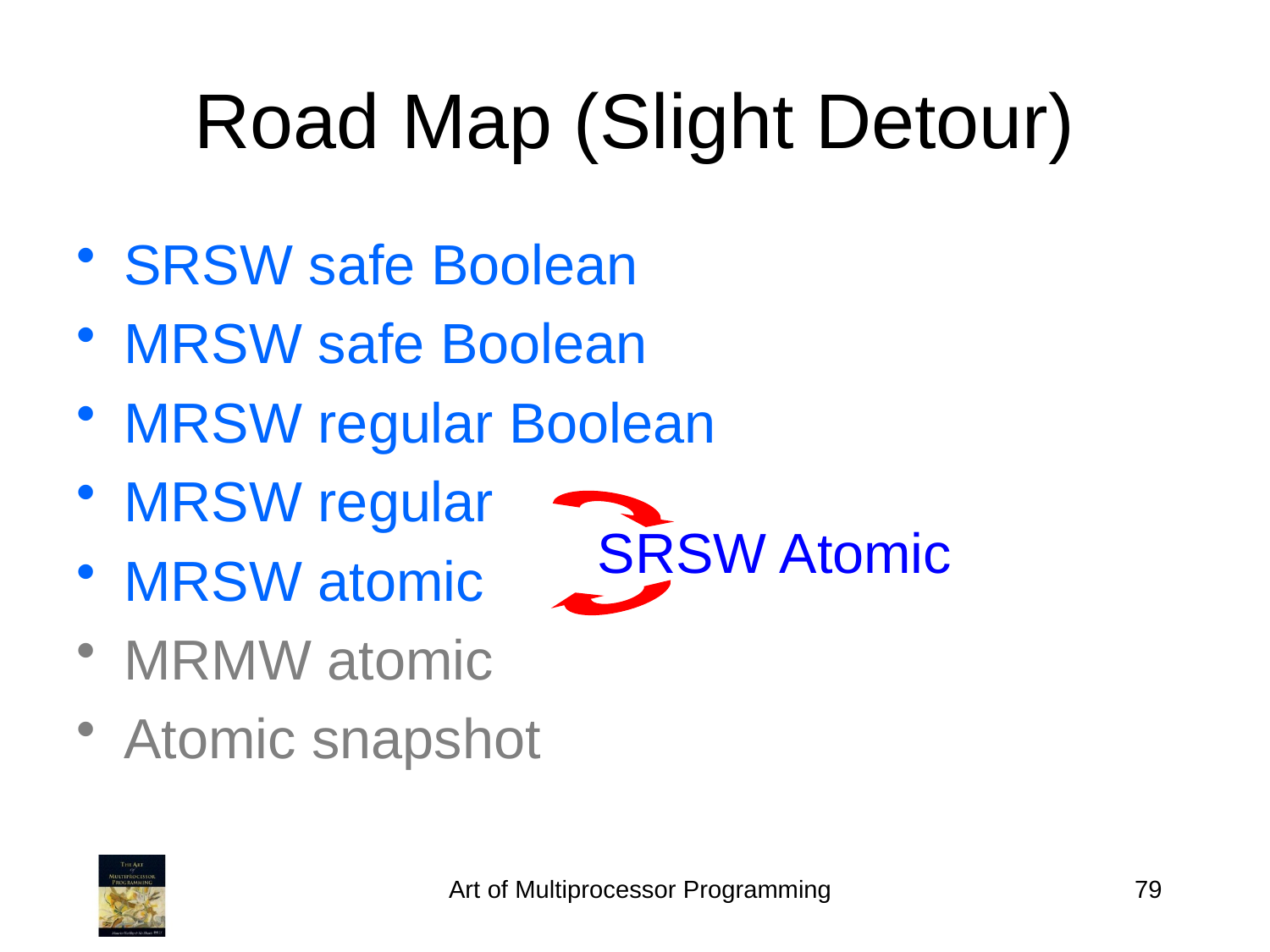

Road Map (Slight Detour)
SRSW safe Boolean
MRSW safe Boolean
MRSW regular Boolean
MRSW regular
MRSW atomic
MRMW atomic
Atomic snapshot

SRSW Atomic

Art of Multiprocessor Programming
79